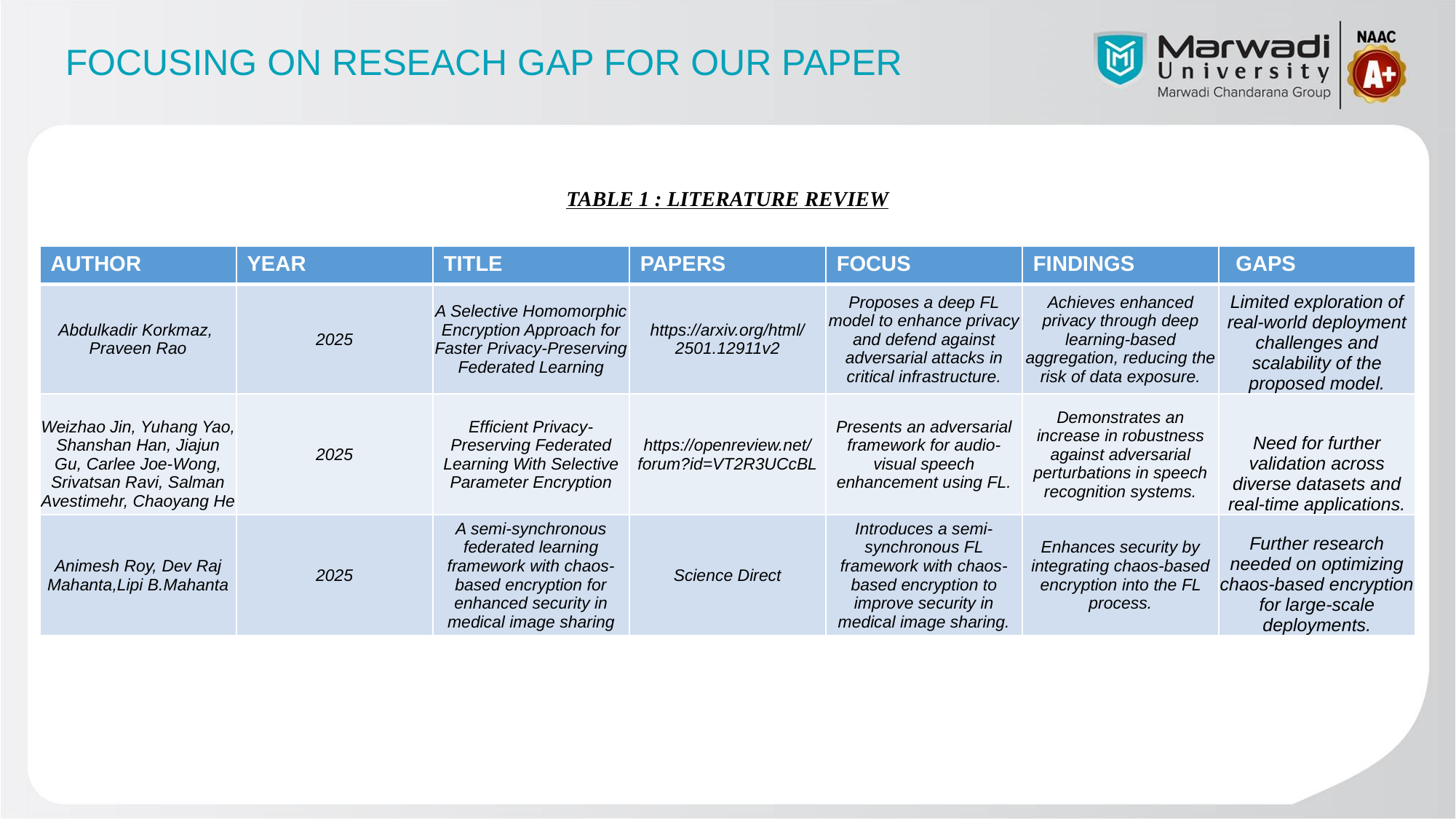

# FOCUSING ON RESEACH GAP FOR OUR PAPER
TABLE 1 : LITERATURE REVIEW
| AUTHOR | YEAR | TITLE | PAPERS | FOCUS | FINDINGS | GAPS |
| --- | --- | --- | --- | --- | --- | --- |
| Abdulkadir Korkmaz, Praveen Rao | 2025 | A Selective Homomorphic Encryption Approach for Faster Privacy-Preserving Federated Learning | https://arxiv.org/html/2501.12911v2 | Proposes a deep FL model to enhance privacy and defend against adversarial attacks in critical infrastructure. | Achieves enhanced privacy through deep learning-based aggregation, reducing the risk of data exposure. | Limited exploration of real-world deployment challenges and scalability of the proposed model. |
| Weizhao Jin, Yuhang Yao, Shanshan Han, Jiajun Gu, Carlee Joe-Wong, Srivatsan Ravi, Salman Avestimehr, Chaoyang He | 2025 | Efficient Privacy-Preserving Federated Learning With Selective Parameter Encryption | https://openreview.net/forum?id=VT2R3UCcBL | Presents an adversarial framework for audio-visual speech enhancement using FL. | Demonstrates an increase in robustness against adversarial perturbations in speech recognition systems. | Need for further validation across diverse datasets and real-time applications. |
| Animesh Roy, Dev Raj Mahanta,Lipi B.Mahanta | 2025 | A semi-synchronous federated learning framework with chaos-based encryption for enhanced security in medical image sharing | Science Direct | Introduces a semi-synchronous FL framework with chaos-based encryption to improve security in medical image sharing. | Enhances security by integrating chaos-based encryption into the FL process. | Further research needed on optimizing chaos-based encryption for large-scale deployments. |